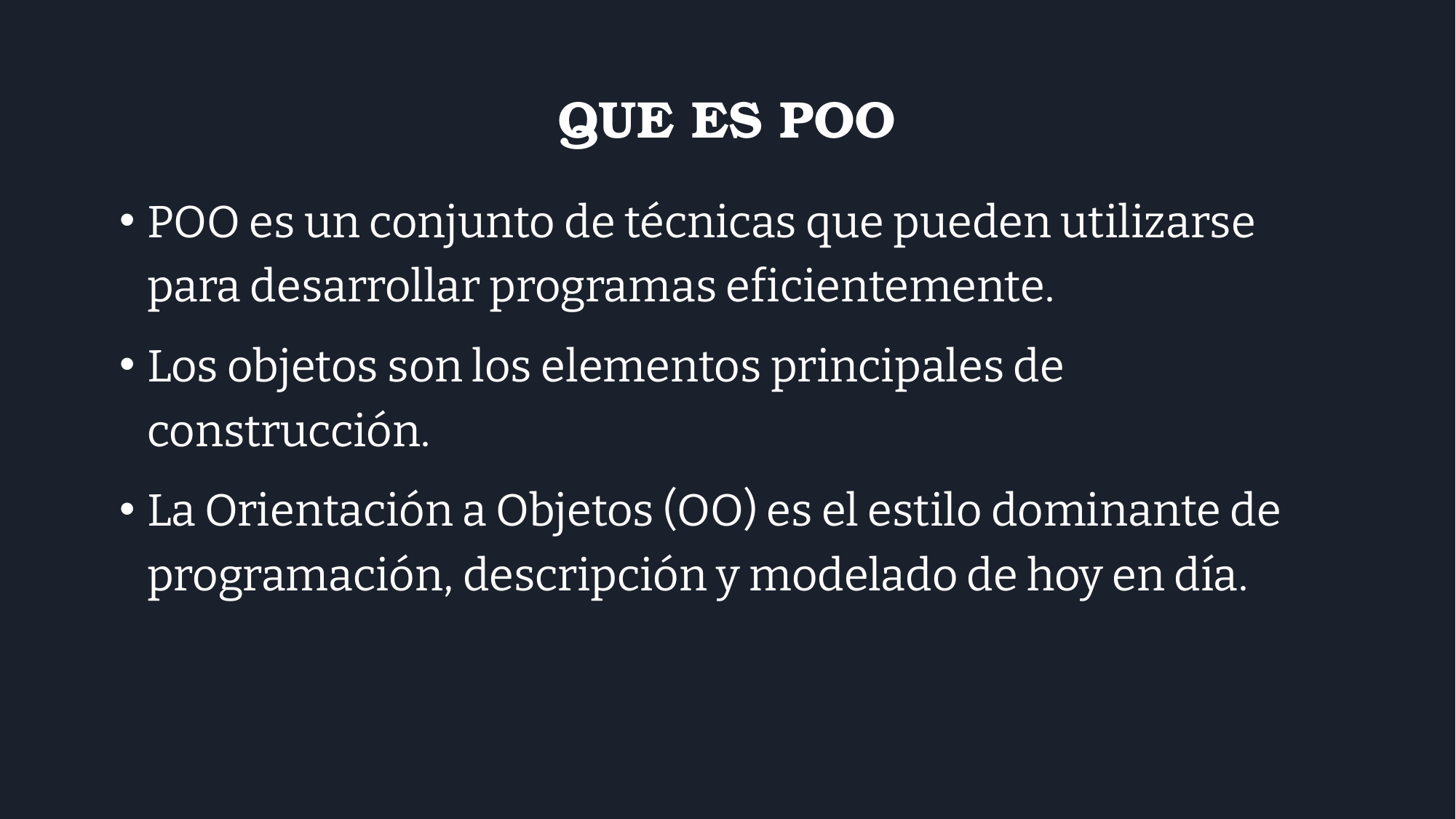

# QUE ES POO
POO es un conjunto de técnicas que pueden utilizarse para desarrollar programas eficientemente.
Los objetos son los elementos principales de construcción.
La Orientación a Objetos (OO) es el estilo dominante de programación, descripción y modelado de hoy en día.